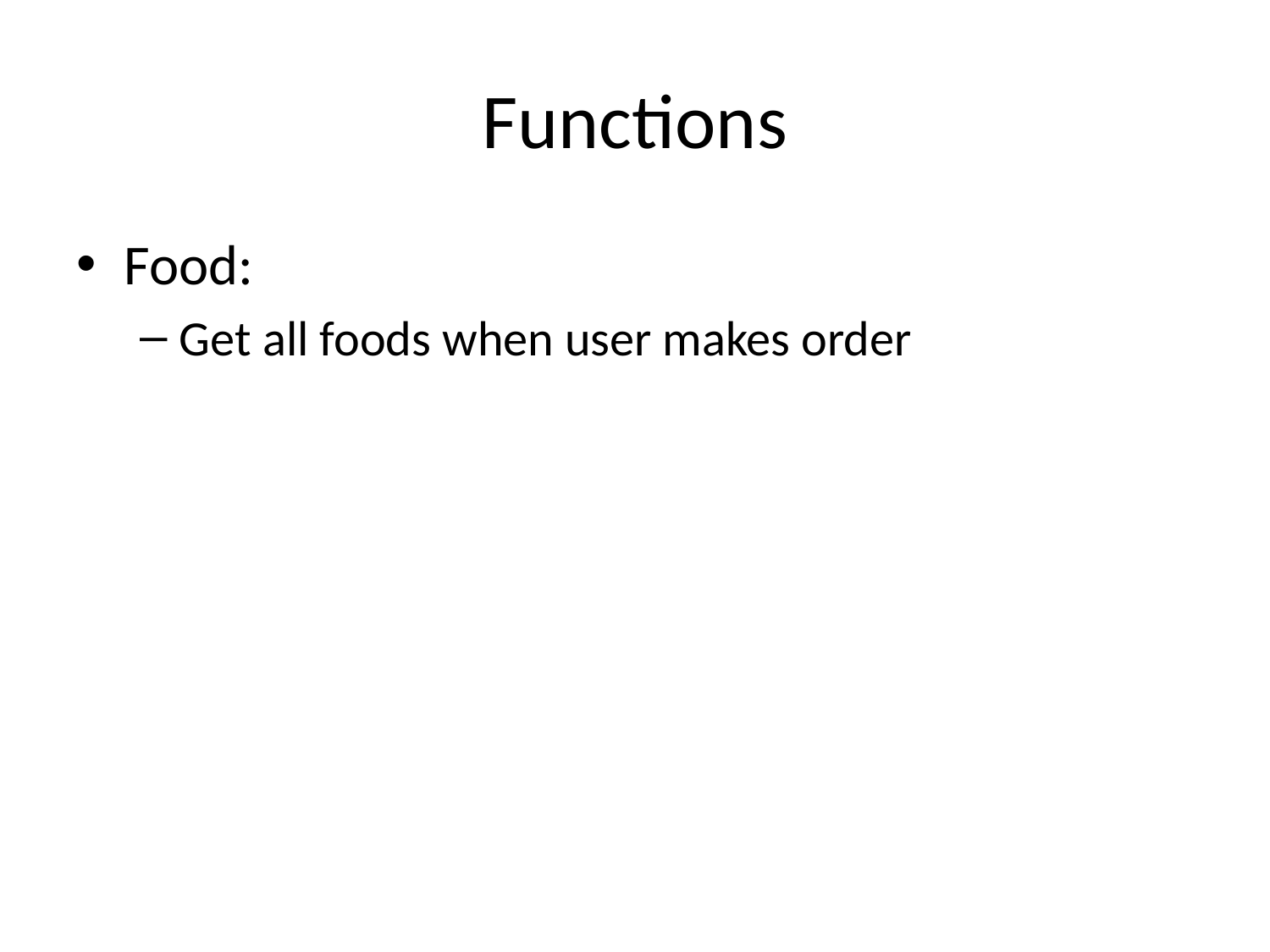

# Functions
Food:
Get all foods when user makes order